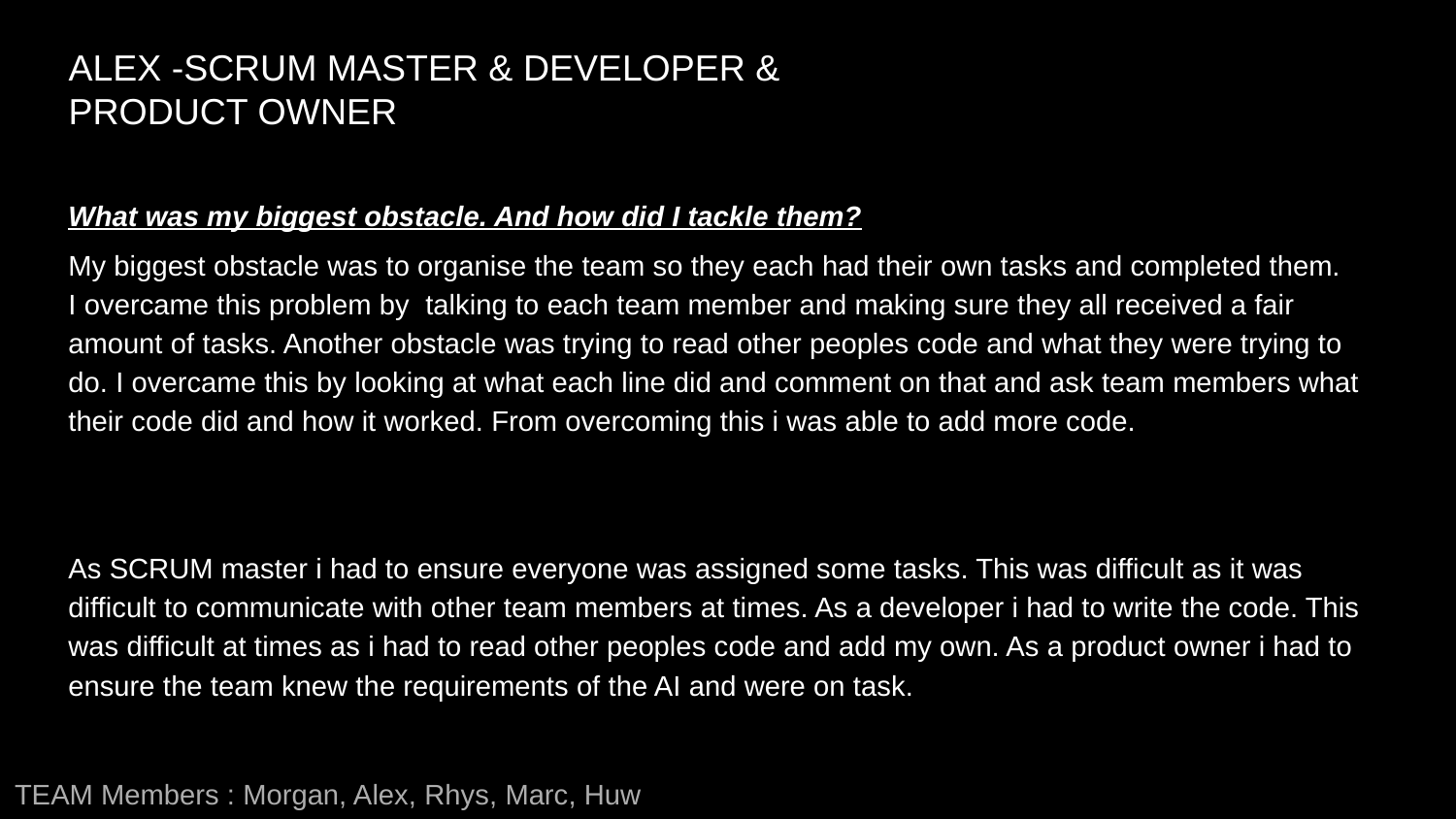

# ALEX -SCRUM MASTER & DEVELOPER & PRODUCT OWNER
What was my biggest obstacle. And how did I tackle them?
My biggest obstacle was to organise the team so they each had their own tasks and completed them.  I overcame this problem by  talking to each team member and making sure they all received a fair amount of tasks. Another obstacle was trying to read other peoples code and what they were trying to do. I overcame this by looking at what each line did and comment on that and ask team members what their code did and how it worked. From overcoming this i was able to add more code.

As SCRUM master i had to ensure everyone was assigned some tasks. This was difficult as it was difficult to communicate with other team members at times. As a developer i had to write the code. This was difficult at times as i had to read other peoples code and add my own. As a product owner i had to ensure the team knew the requirements of the AI and were on task.

TEAM Members : Morgan, Alex, Rhys, Marc, Huw